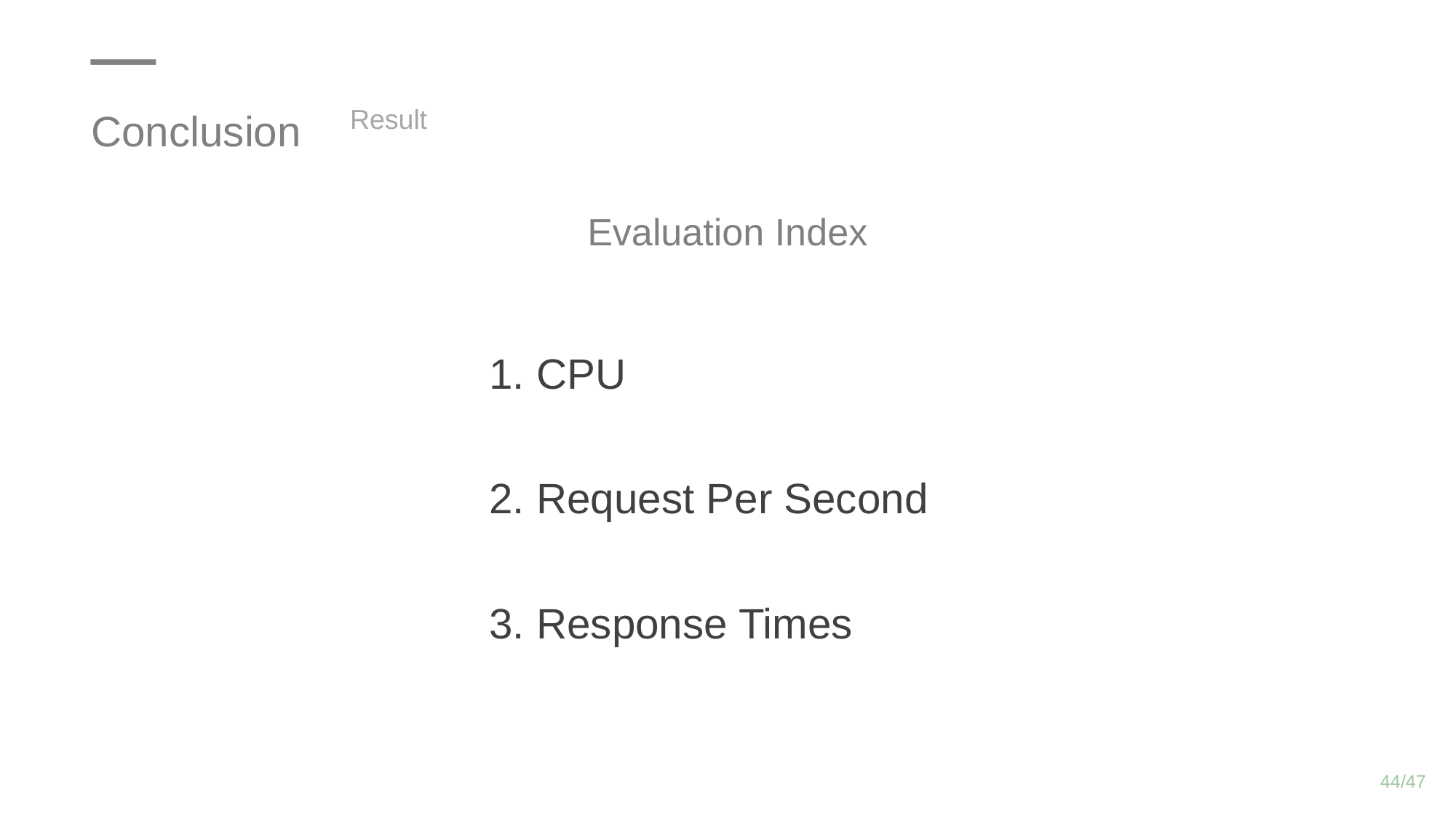

Conclusion

Result
Evaluation Index
1. CPU
2. Request Per Second
3. Response Times
44/47